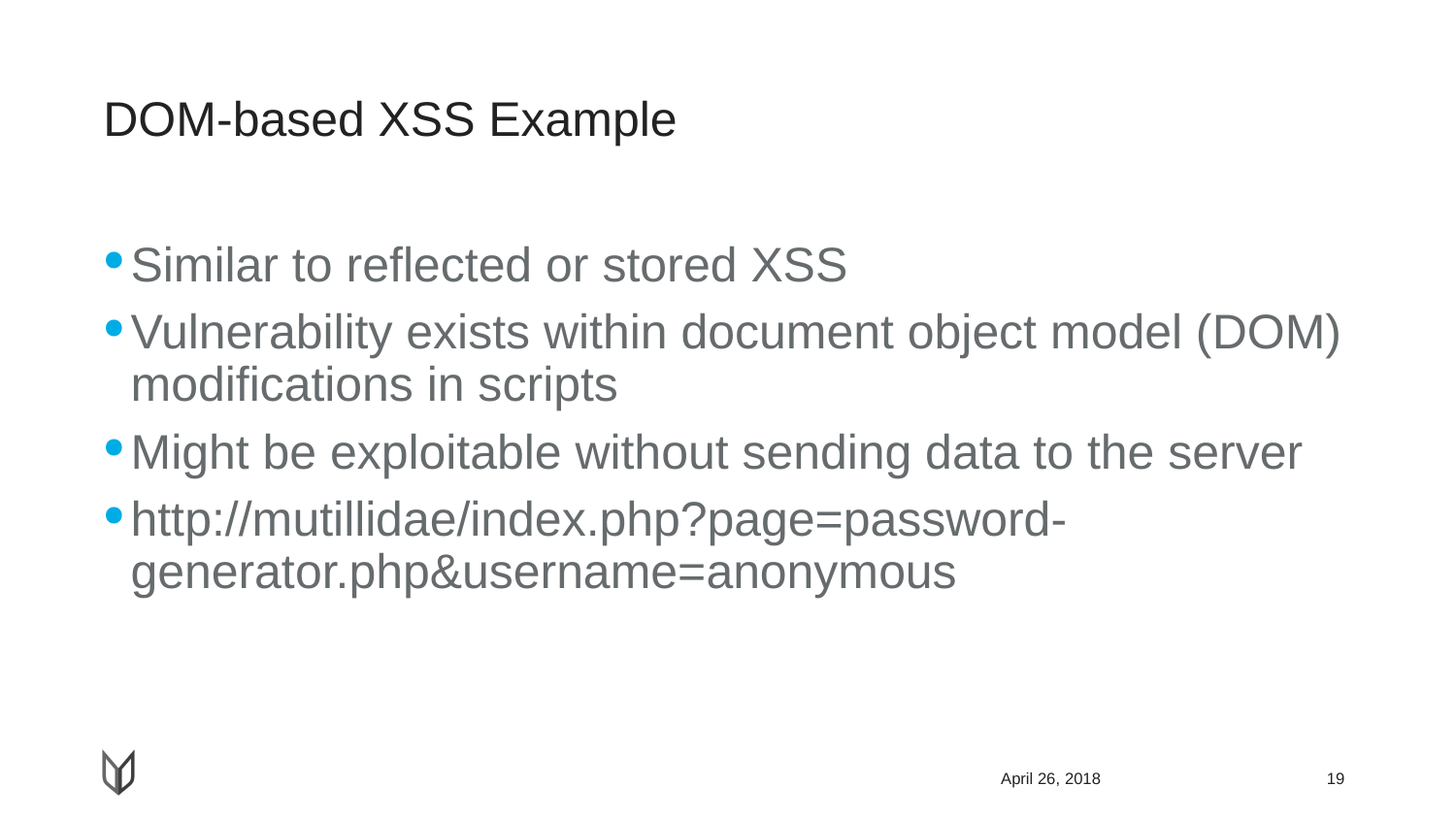

# DOM-based XSS Example
Similar to reflected or stored XSS
Vulnerability exists within document object model (DOM) modifications in scripts
Might be exploitable without sending data to the server
http://mutillidae/index.php?page=password-generator.php&username=anonymous
April 26, 2018
19